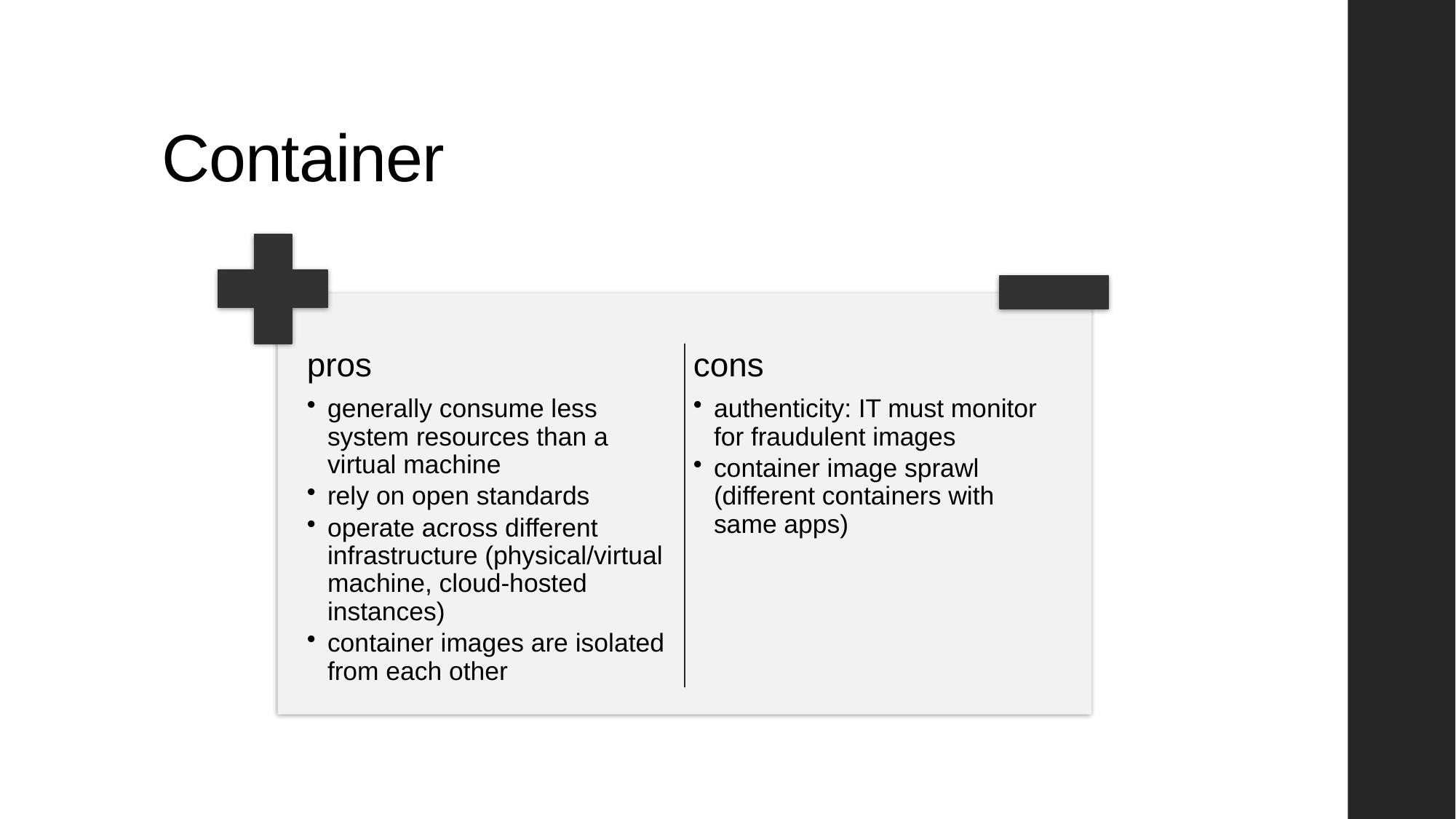

# Container
pros
generally consume less system resources than a virtual machine
rely on open standards
operate across different infrastructure (physical/virtual machine, cloud-hosted instances)
container images are isolated from each other
cons
authenticity: IT must monitor for fraudulent images
container image sprawl (different containers with same apps)